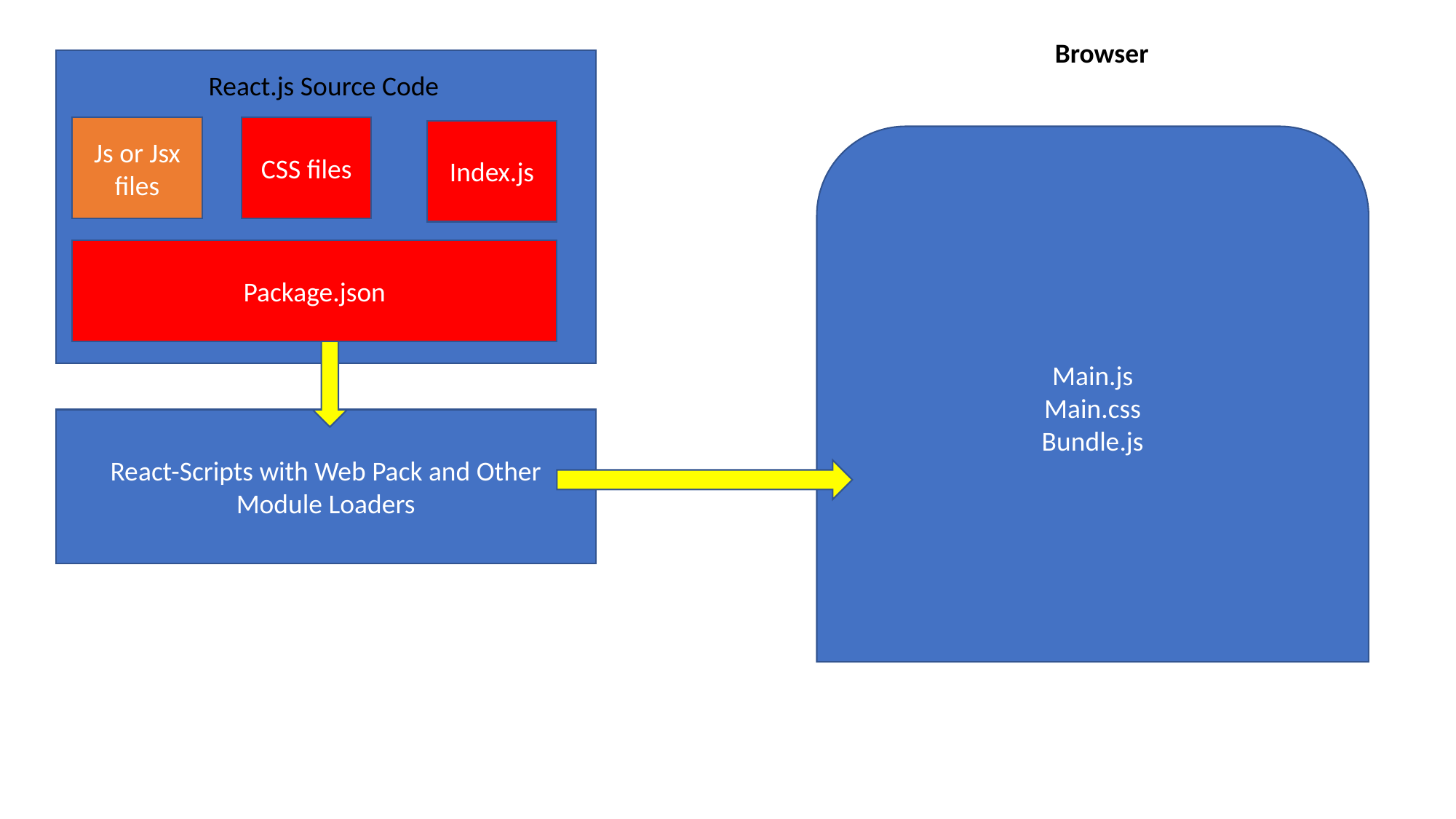

Browser

React.js Source Code
CSS files
Js or Jsx files
Index.js
Main.js
Main.css
Bundle.js
Package.json

React-Scripts with Web Pack and Other Module Loaders